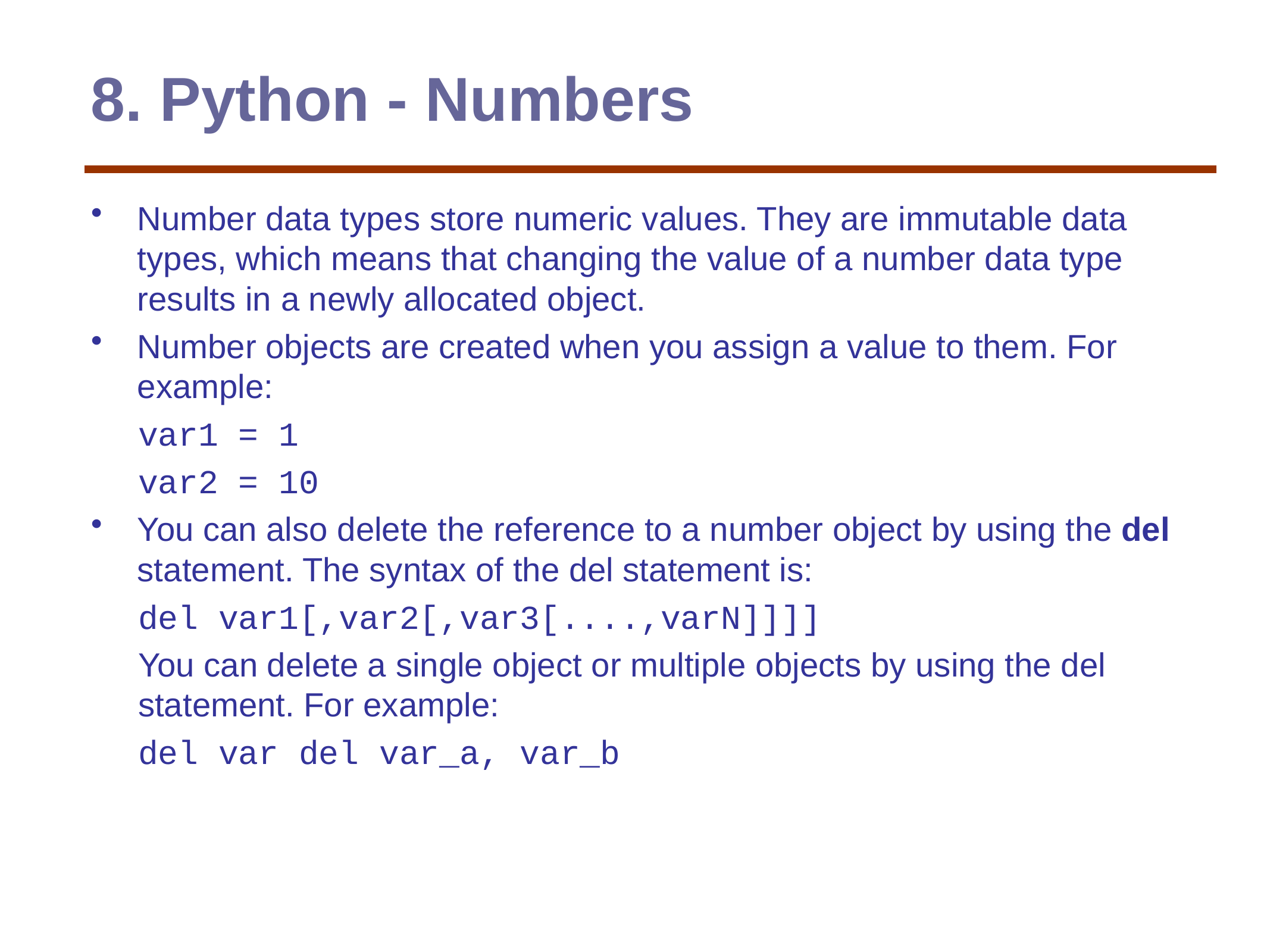

8. Python - Numbers
Number data types store numeric values. They are immutable data types, which means that changing the value of a number data type results in a newly allocated object.
Number objects are created when you assign a value to them. For example:
	var1 = 1
	var2 = 10
You can also delete the reference to a number object by using the del statement. The syntax of the del statement is:
	del var1[,var2[,var3[....,varN]]]]
	You can delete a single object or multiple objects by using the del statement. For example:
	del var del var_a, var_b